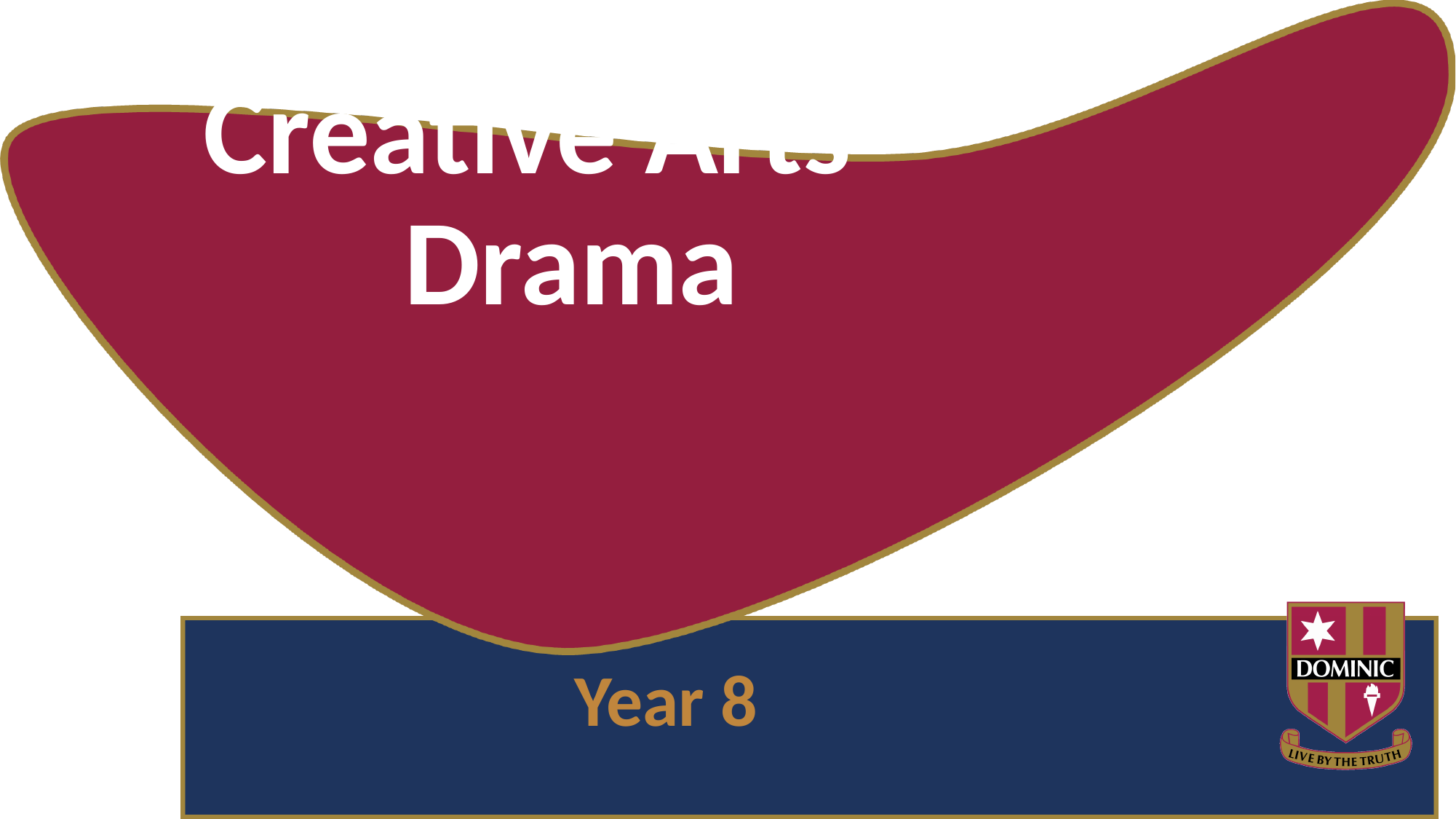

# Creative Arts – Drama
Year 8